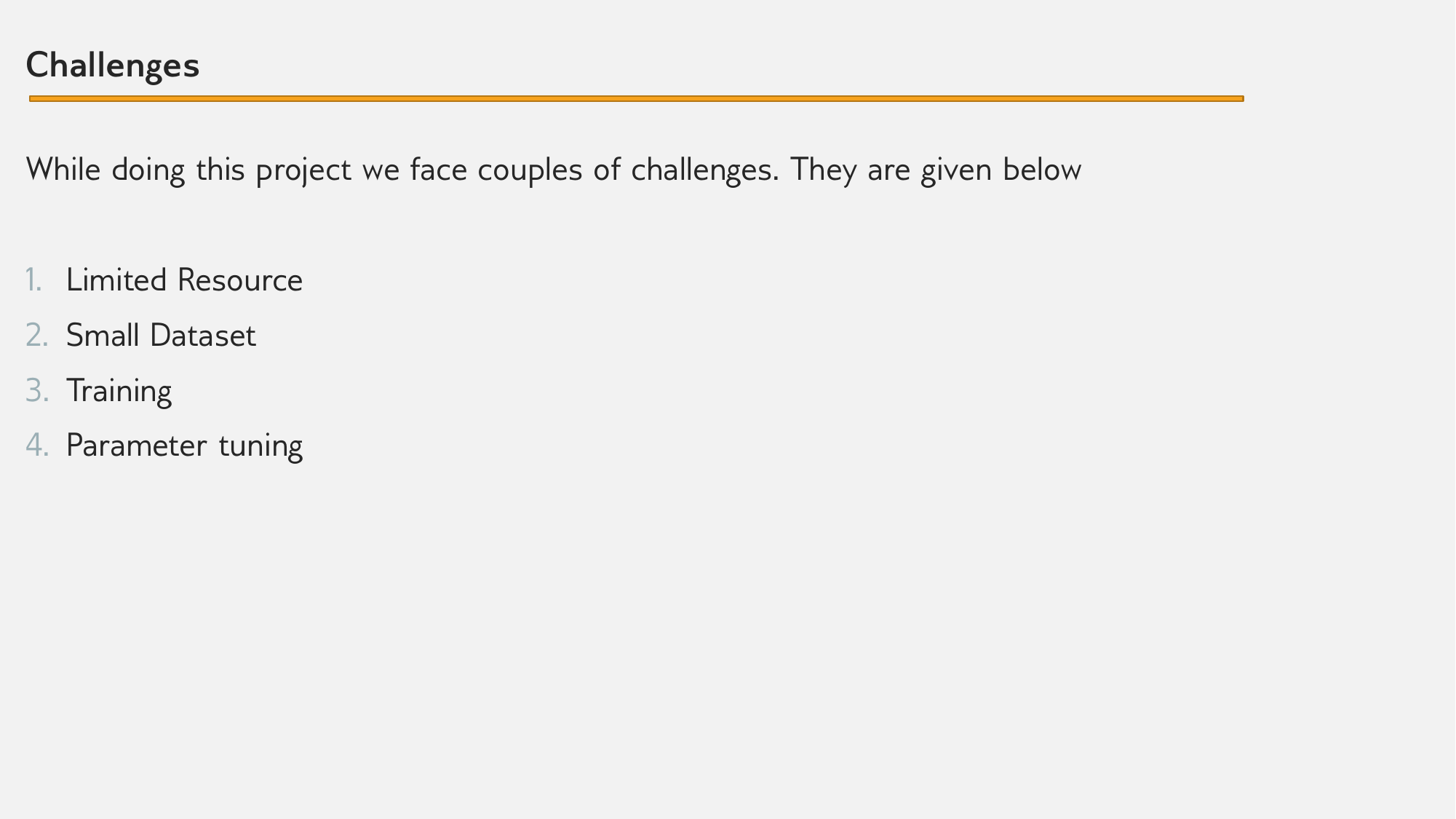

Challenges

While doing this project we face couples of challenges. They are given below

Limited Resource
Small Dataset
Training
Parameter tuning